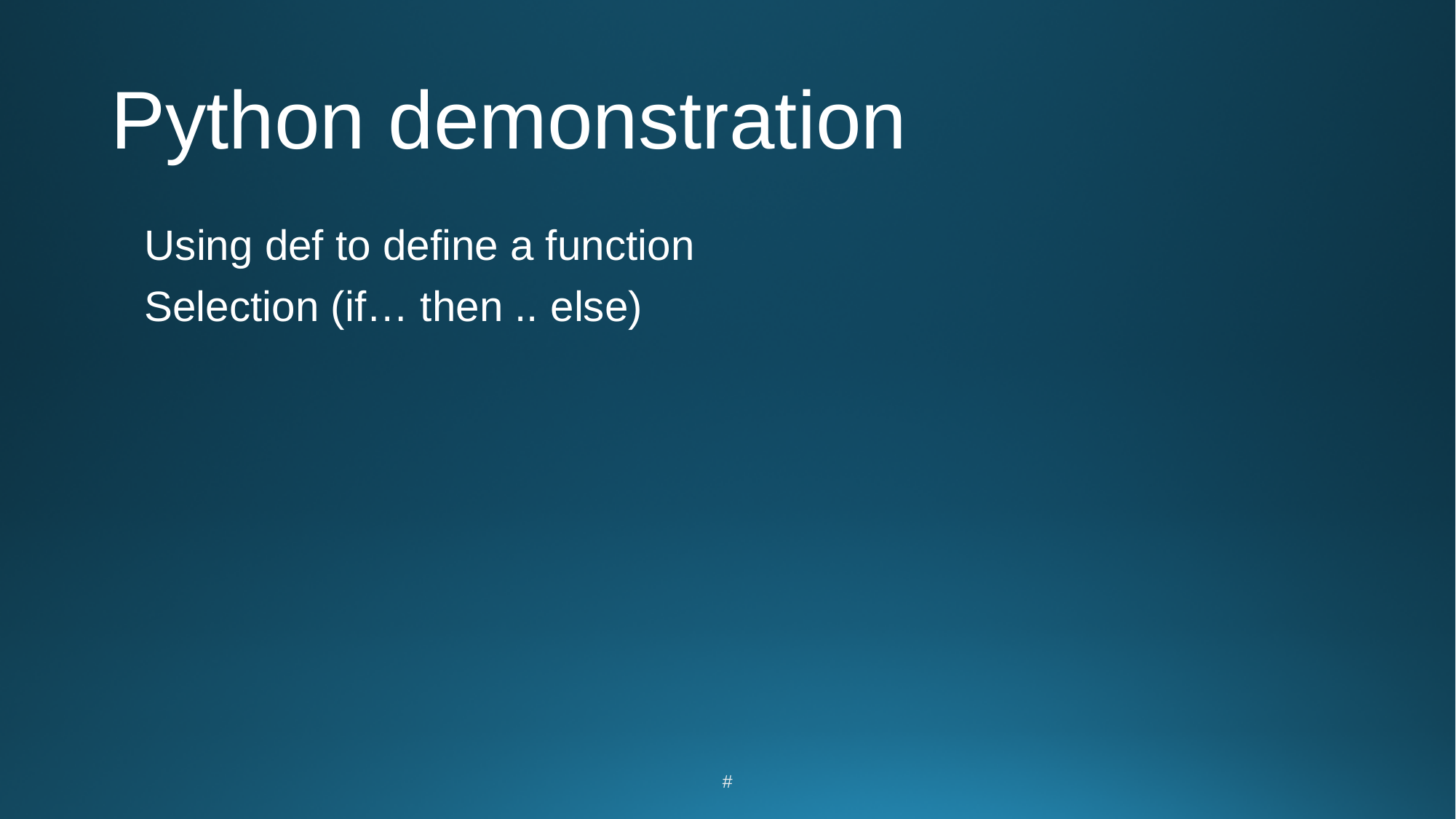

# Python demonstration
Using def to define a function
Selection (if… then .. else)

#